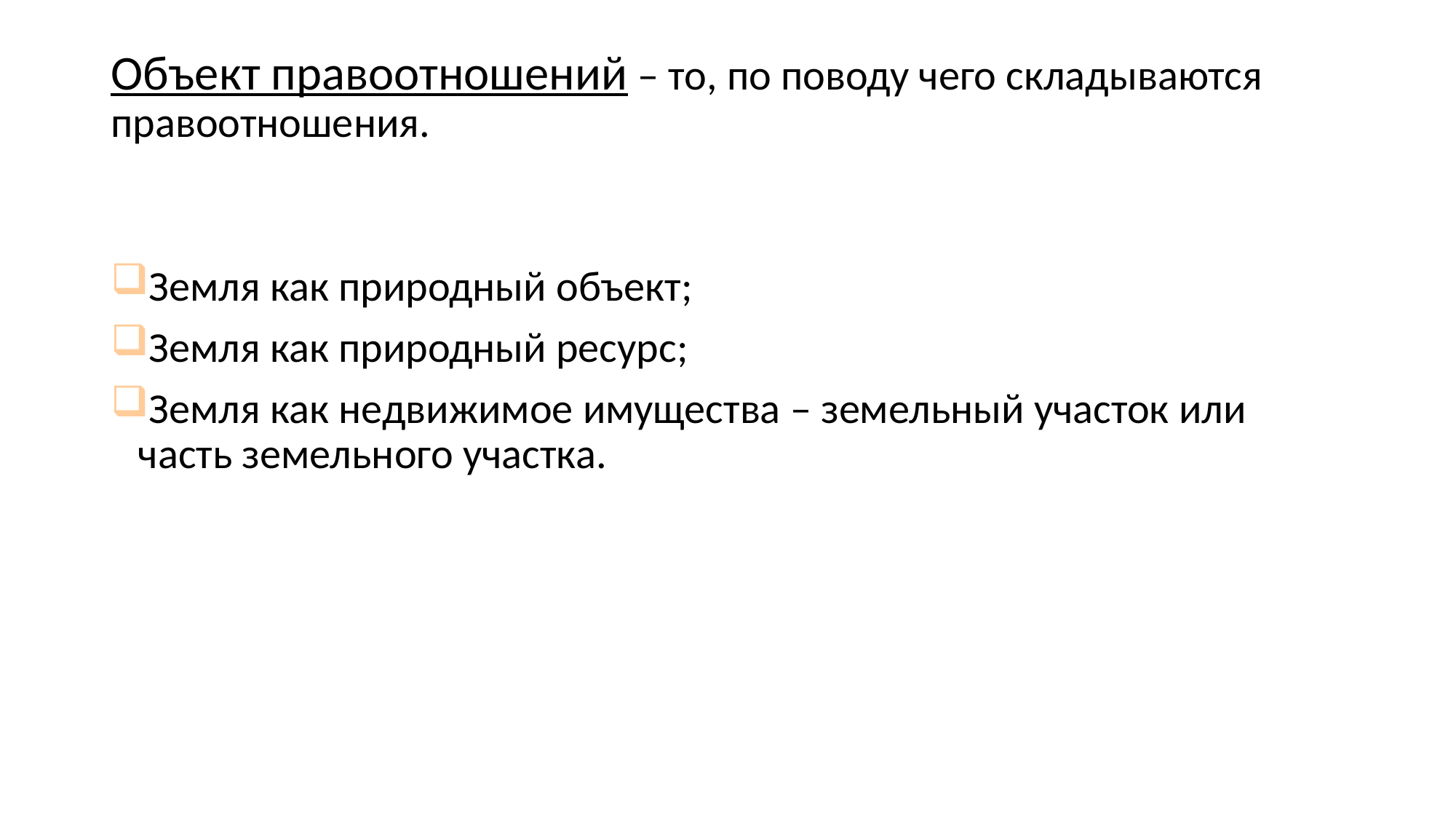

# Объект правоотношений – то, по поводу чего складываются правоотношения.
Земля как природный объект;
Земля как природный ресурс;
Земля как недвижимое имущества – земельный участок или часть земельного участка.